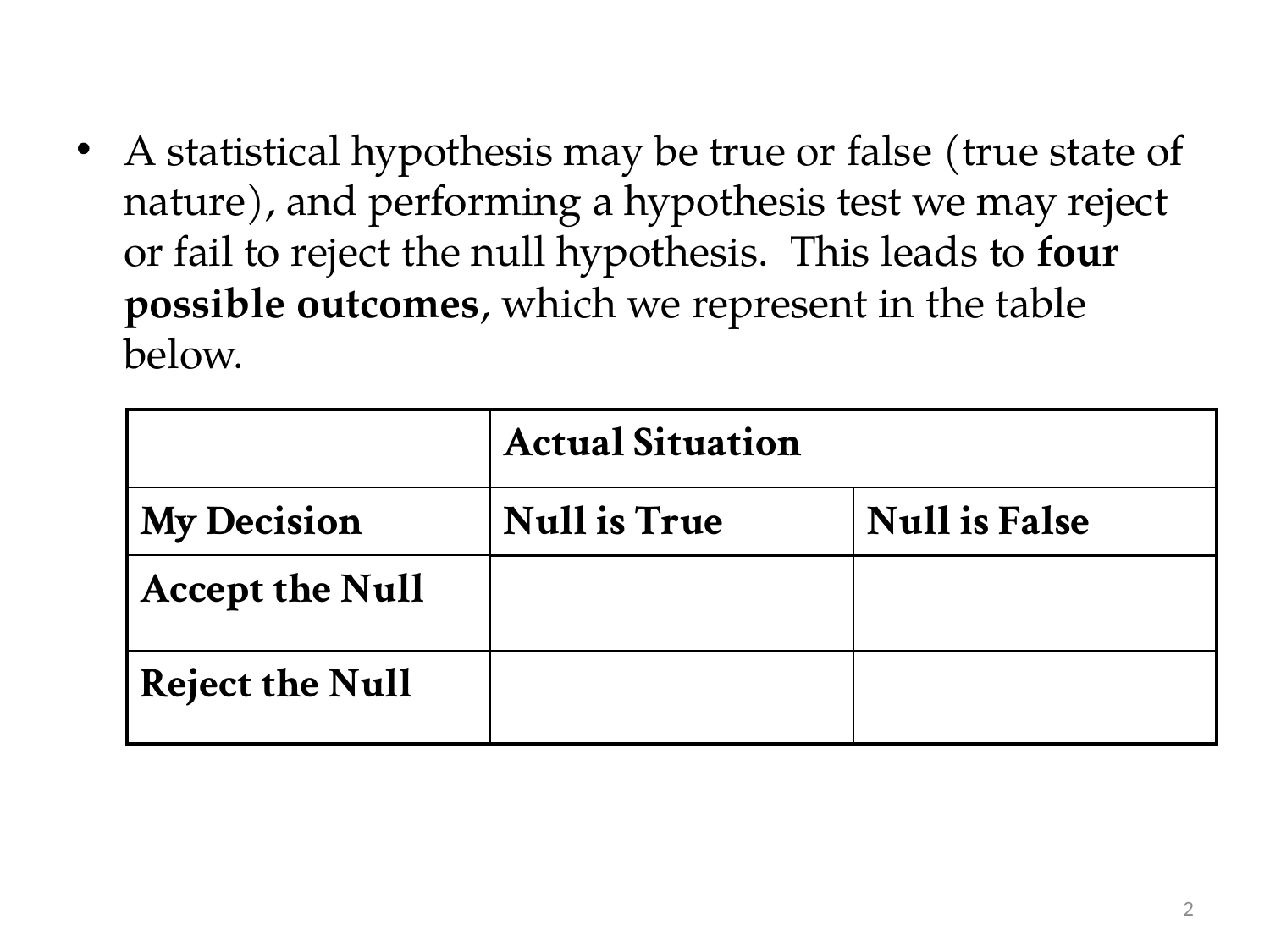

A statistical hypothesis may be true or false (true state of nature), and performing a hypothesis test we may reject or fail to reject the null hypothesis.  This leads to four possible outcomes, which we represent in the table below.

|  | Actual Situation |  |
| --- | --- | --- |
| My Decision | Null is True | Null is False |
| Accept the Null |  |  |
| Reject the Null |  |  |
2